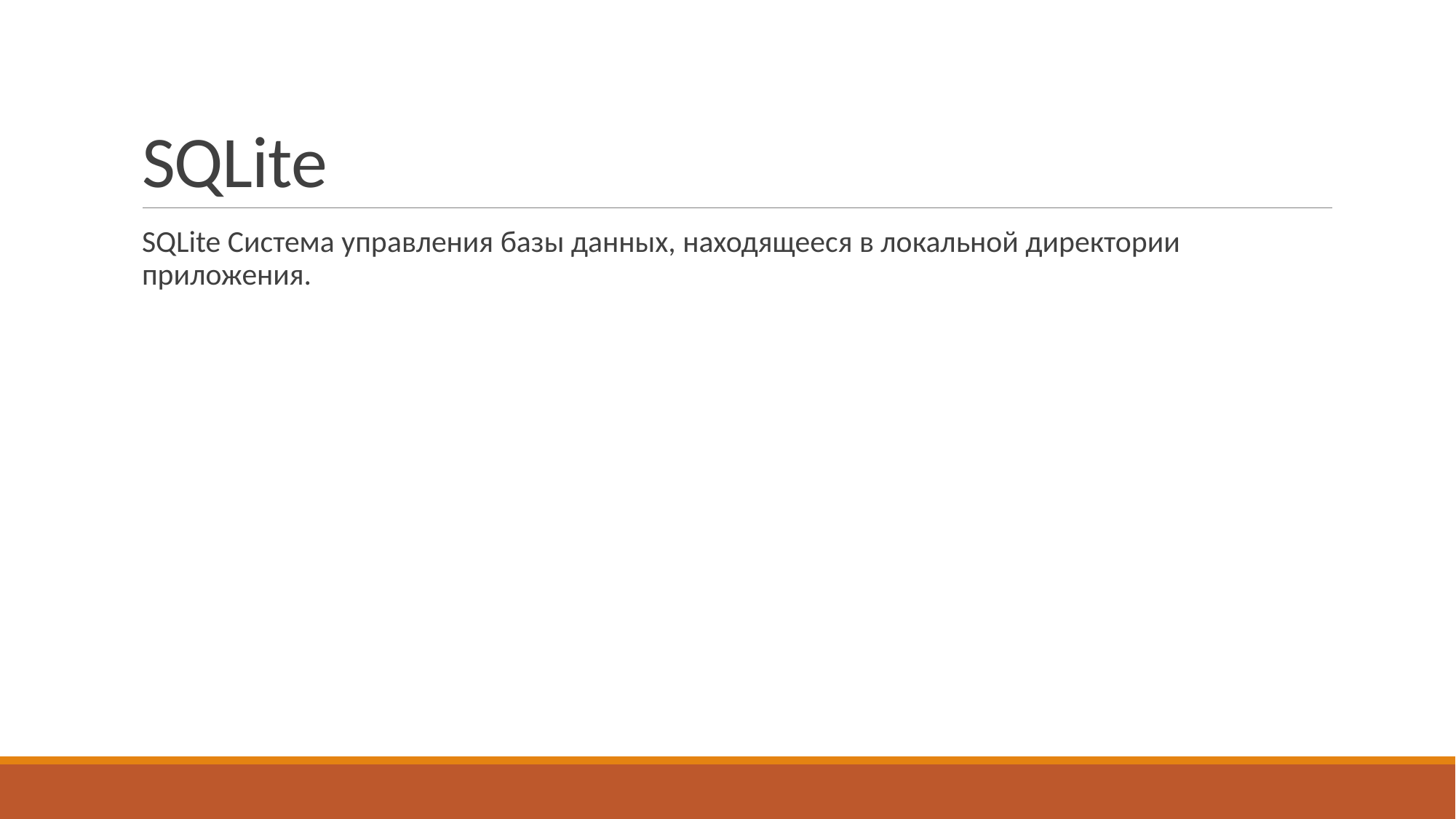

# SQLite
SQLite Система управления базы данных, находящееся в локальной директории приложения.